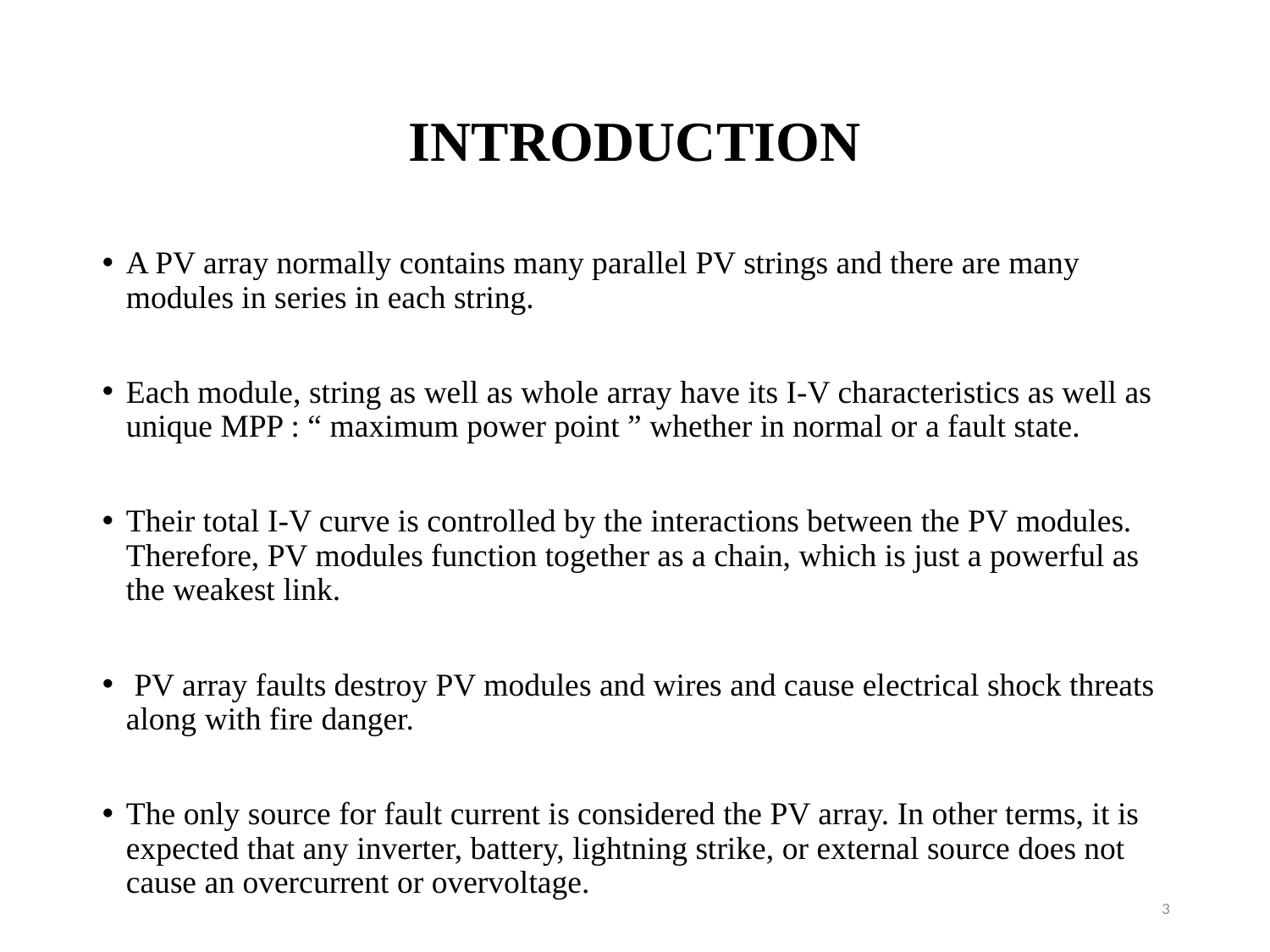

# INTRODUCTION
A PV array normally contains many parallel PV strings and there are many modules in series in each string.

Each module, string as well as whole array have its I-V characteristics as well as unique MPP : “ maximum power point ” whether in normal or a fault state.

Their total I-V curve is controlled by the interactions between the PV modules. Therefore, PV modules function together as a chain, which is just a powerful as the weakest link.

 PV array faults destroy PV modules and wires and cause electrical shock threats along with fire danger.

The only source for fault current is considered the PV array. In other terms, it is expected that any inverter, battery, lightning strike, or external source does not cause an overcurrent or overvoltage.
3